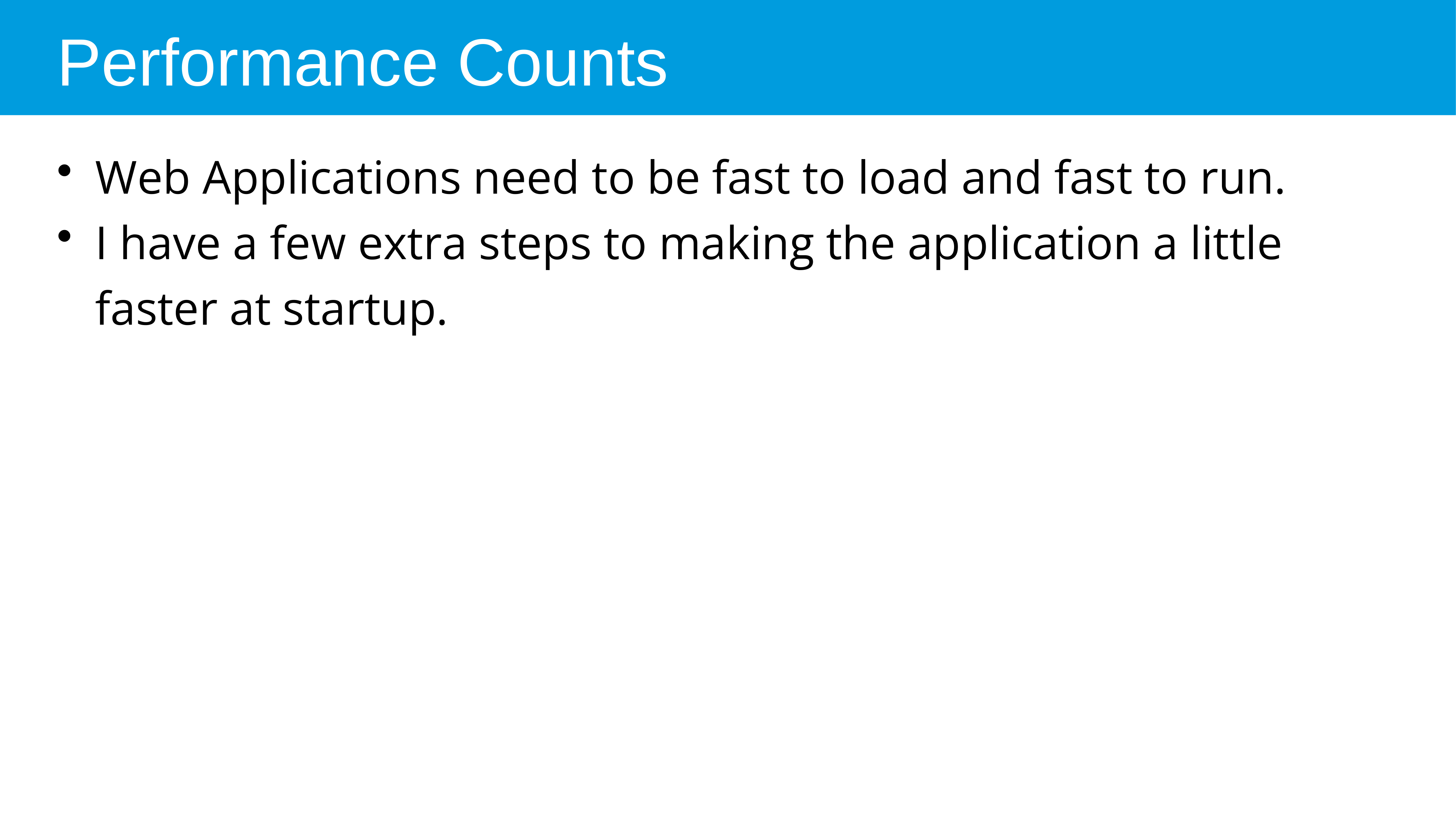

# Performance Counts
Web Applications need to be fast to load and fast to run.
I have a few extra steps to making the application a little faster at startup.